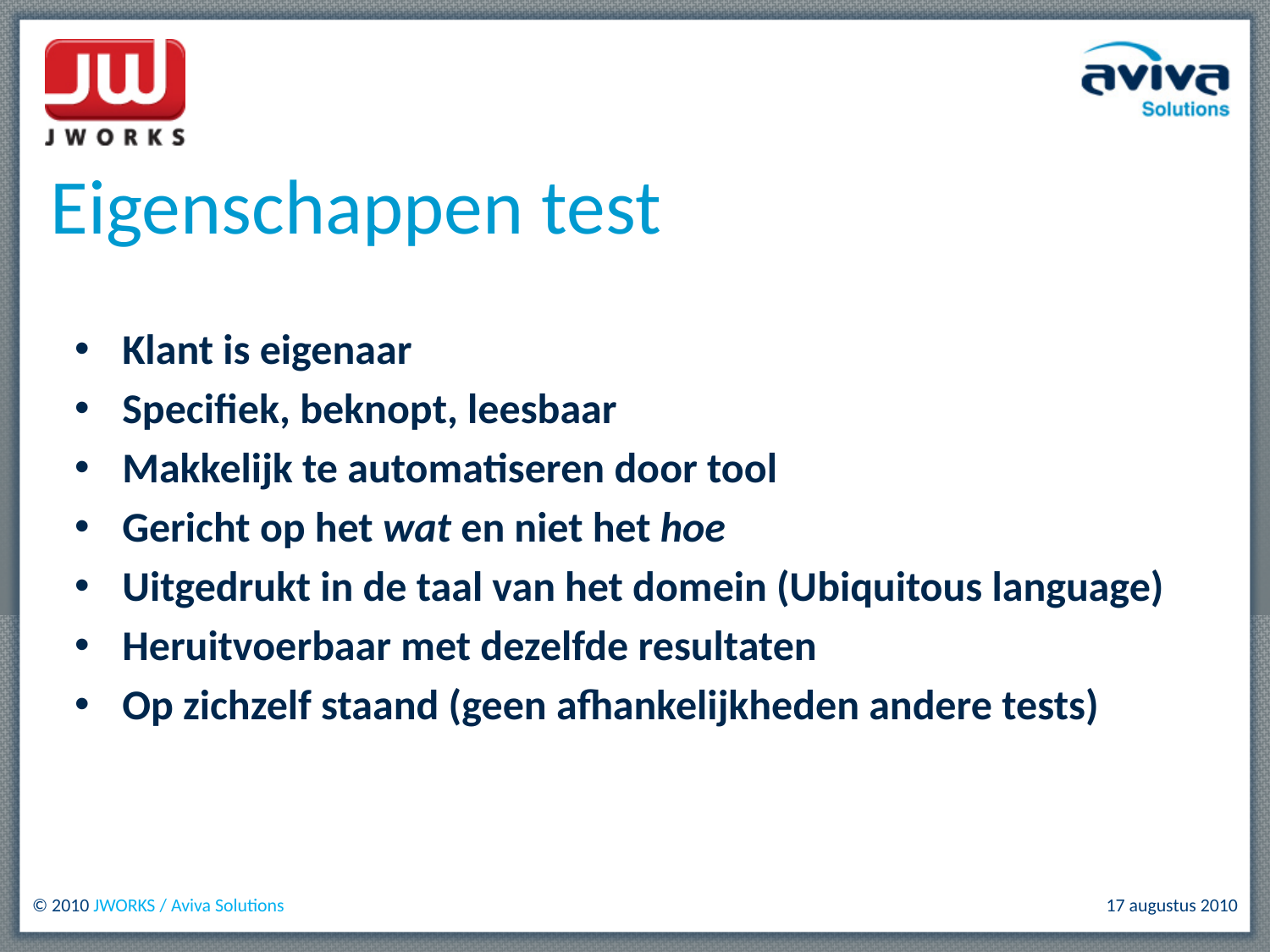

# Eigenschappen test
Klant is eigenaar
Specifiek, beknopt, leesbaar
Makkelijk te automatiseren door tool
Gericht op het wat en niet het hoe
Uitgedrukt in de taal van het domein (Ubiquitous language)
Heruitvoerbaar met dezelfde resultaten
Op zichzelf staand (geen afhankelijkheden andere tests)